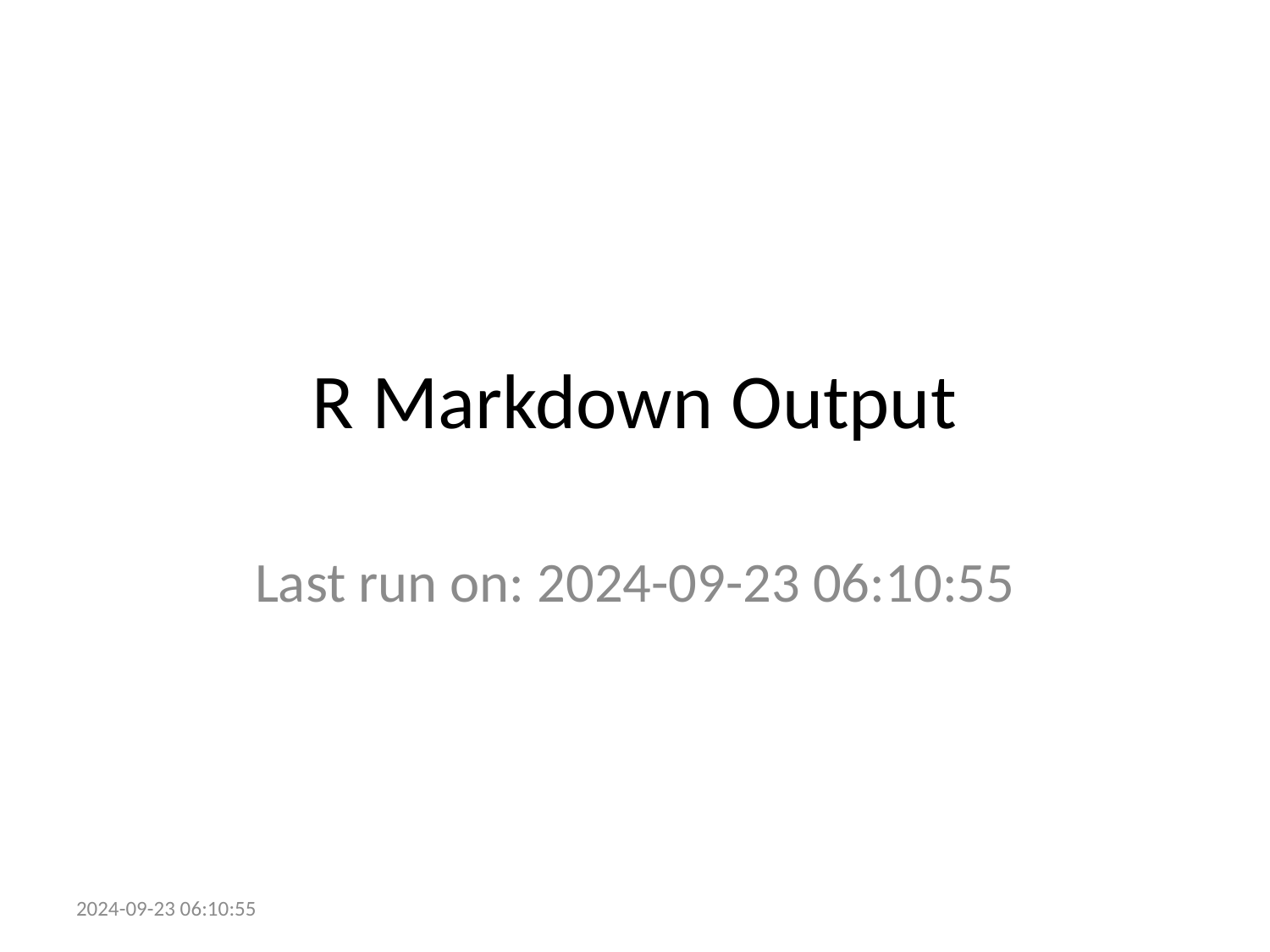

# R Markdown Output
Last run on: 2024-09-23 06:10:55
2024-09-23 06:10:55